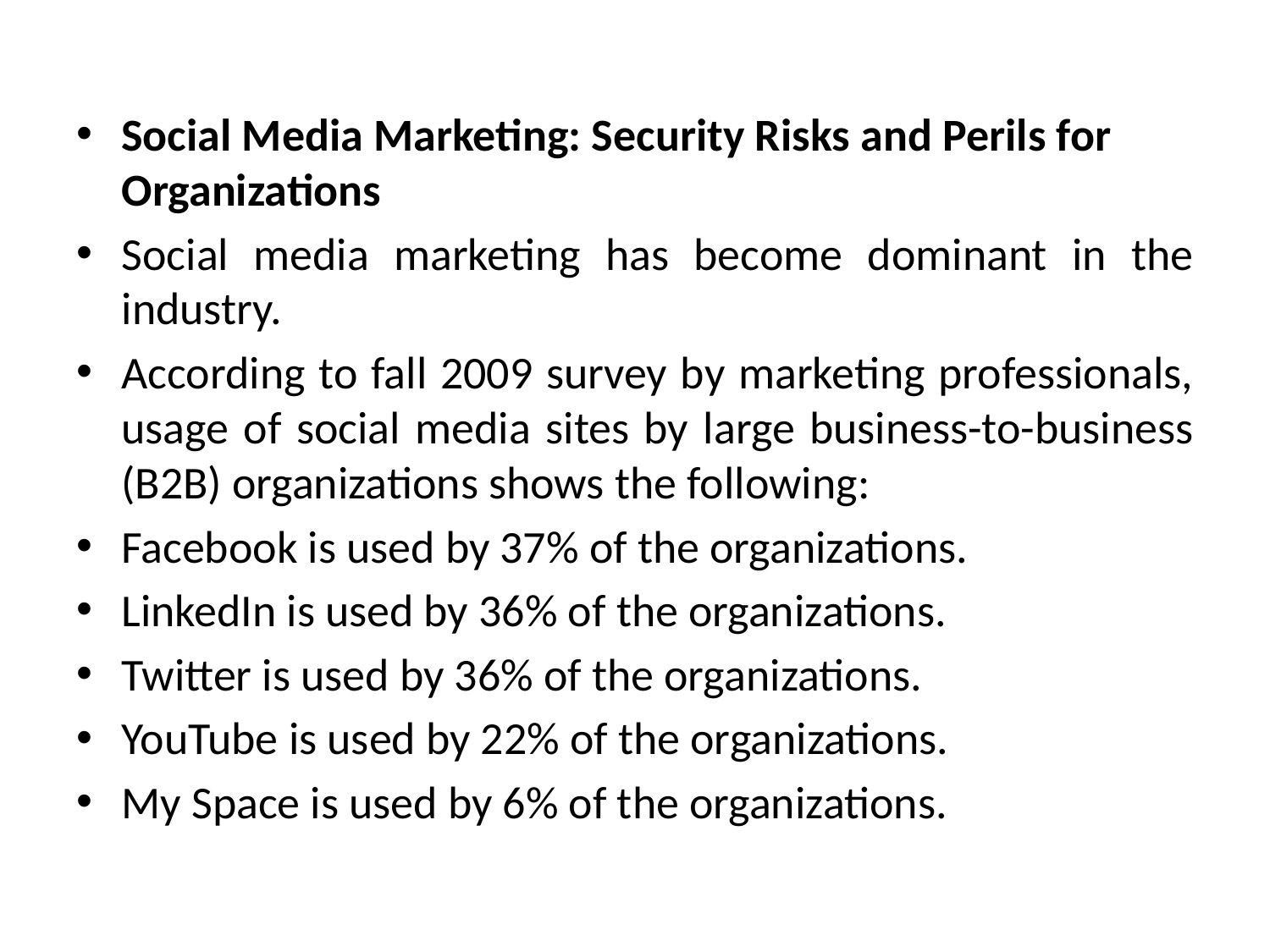

Social Media Marketing: Security Risks and Perils for Organizations
Social media marketing has become dominant in the industry.
According to fall 2009 survey by marketing professionals, usage of social media sites by large business-to-business (B2B) organizations shows the following:
Facebook is used by 37% of the organizations.
LinkedIn is used by 36% of the organizations.
Twitter is used by 36% of the organizations.
YouTube is used by 22% of the organizations.
My Space is used by 6% of the organizations.